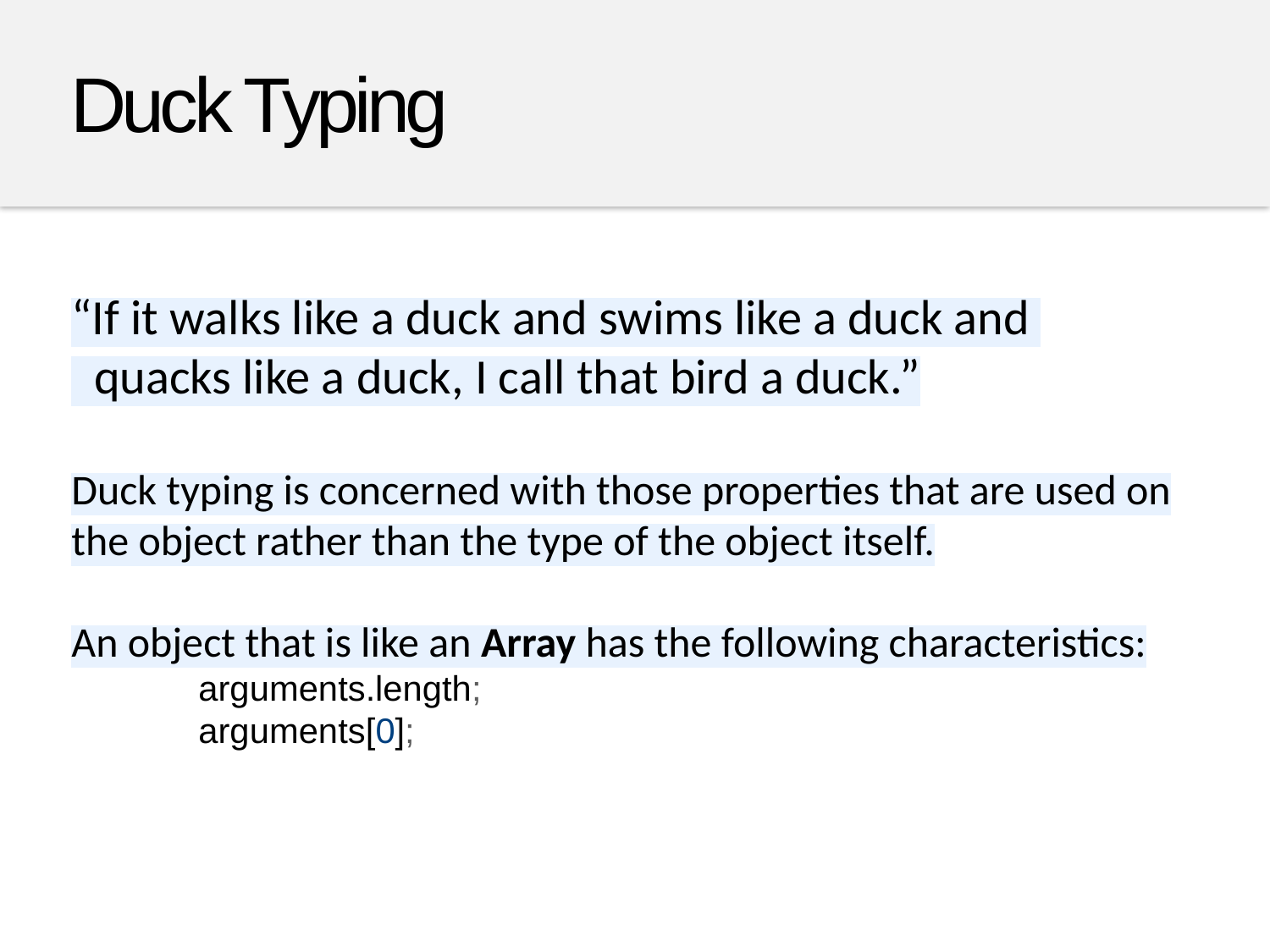

Duck Typing
“If it walks like a duck and swims like a duck and
  quacks like a duck, I call that bird a duck.”

Duck typing is concerned with those properties that are used on the object rather than the type of the object itself.

An object that is like an Array has the following characteristics:
	arguments.length;
	arguments[0];